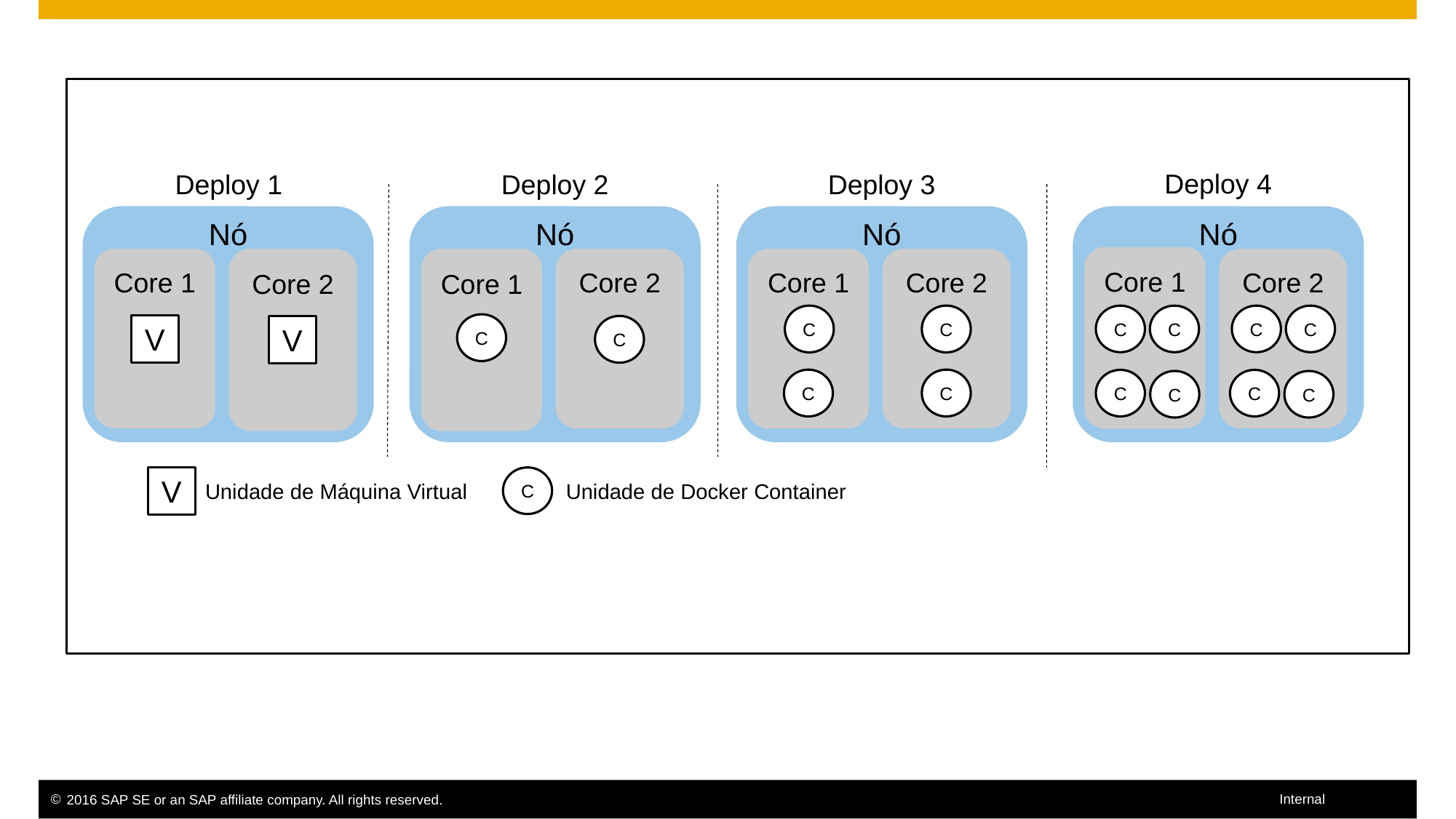

Deploy 4
Deploy 1
Deploy 3
Deploy 2

Nó

Nó

Nó

Nó

Core 1

Core 1

Core 2

Core 1

Core 2

Core 1

Core 2

Core 2

C
C
C
C
C
C
C
V
V
C
C
C
C
C
C
C
V
C
Unidade de Docker Container
Unidade de Máquina Virtual